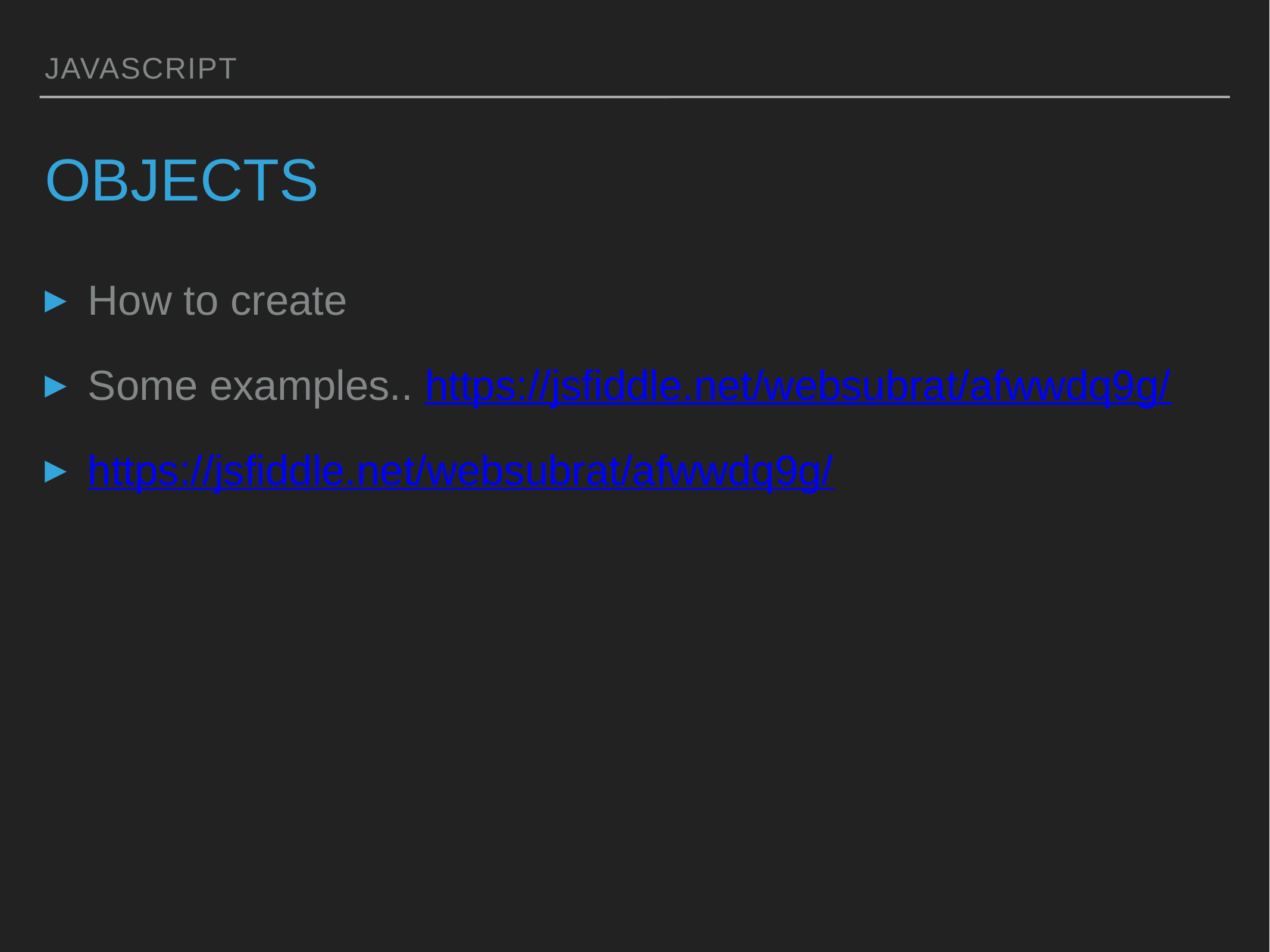

JavaScript
# Objects
How to create
Some examples.. https://jsfiddle.net/websubrat/afwwdq9g/
https://jsfiddle.net/websubrat/afwwdq9g/